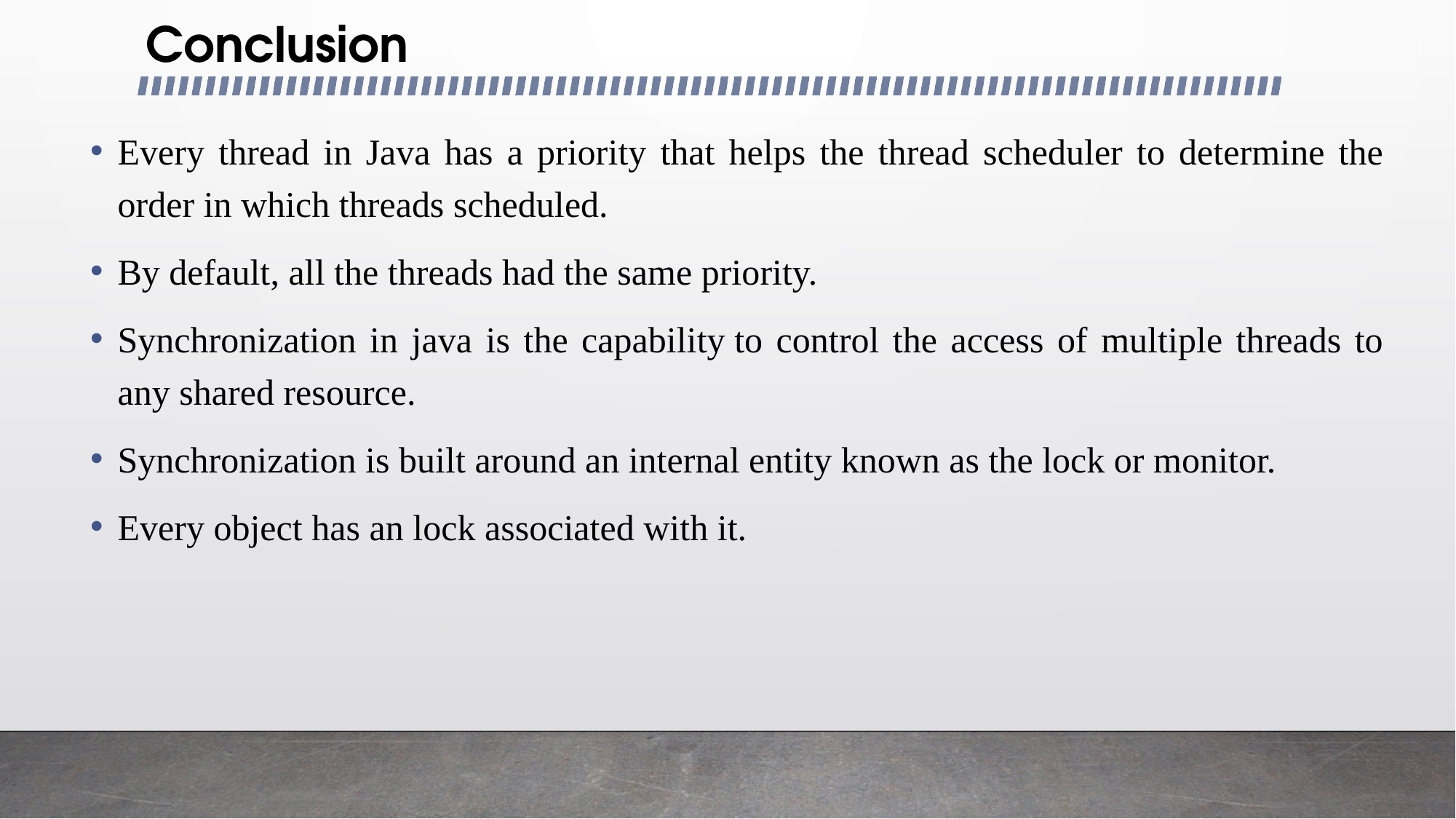

# Conclusion
Every thread in Java has a priority that helps the thread scheduler to determine the order in which threads scheduled.
By default, all the threads had the same priority.
Synchronization in java is the capability to control the access of multiple threads to any shared resource.
Synchronization is built around an internal entity known as the lock or monitor.
Every object has an lock associated with it.